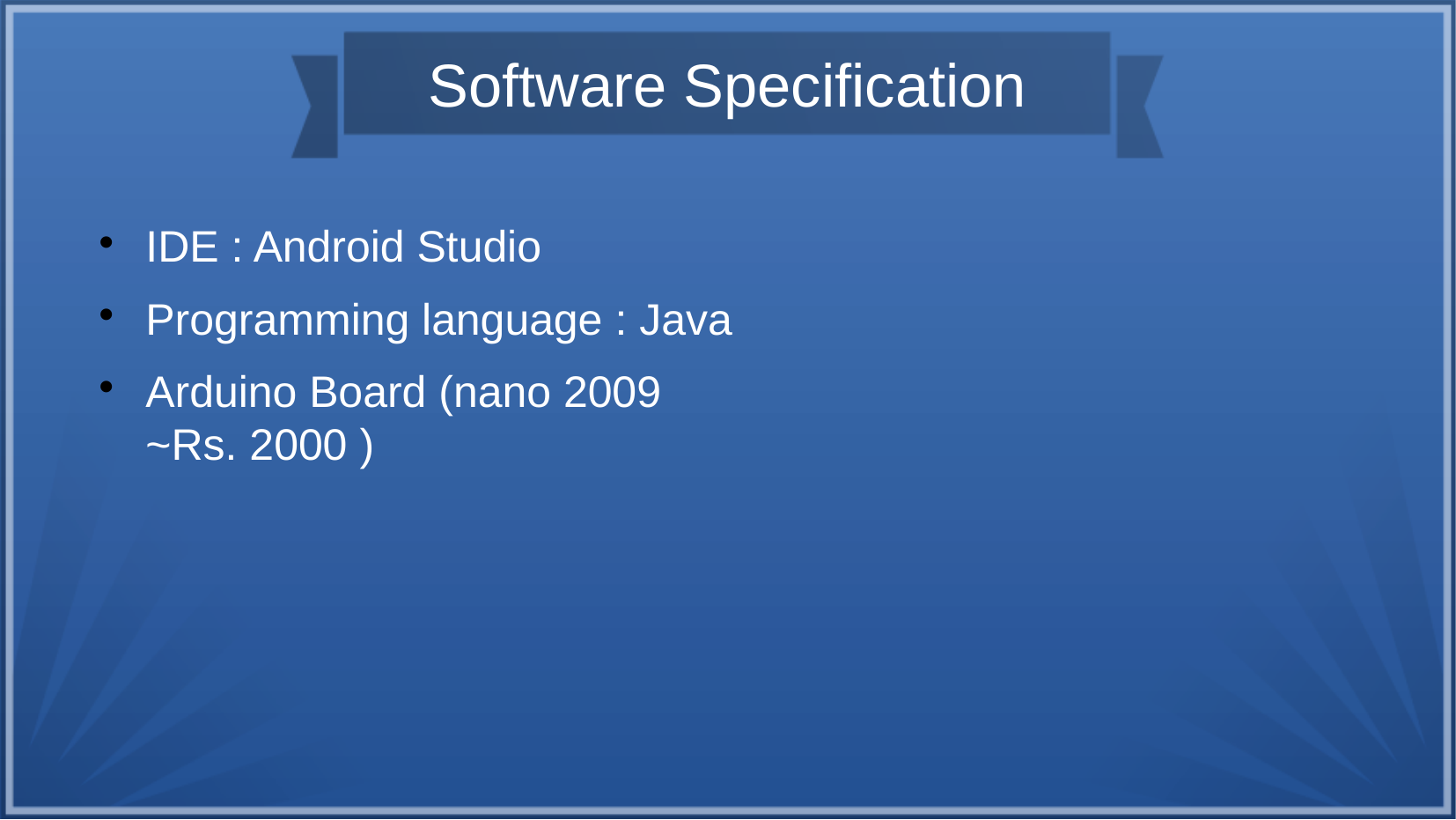

Software Specification

IDE : Android Studio
Programming language : Java
Arduino Board (nano 2009 ~Rs. 2000 )